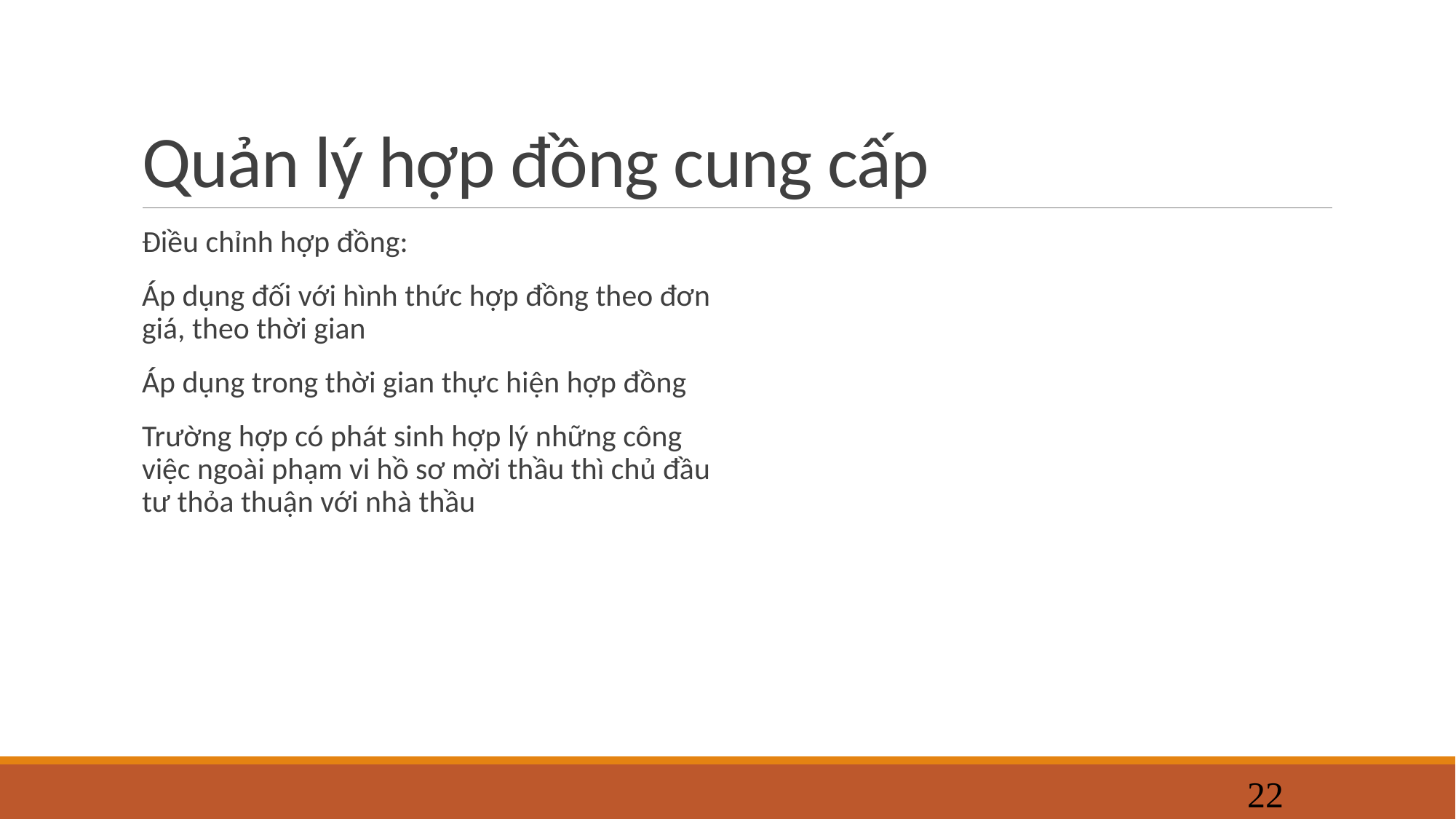

# Quản lý hợp đồng cung cấp
Điều chỉnh hợp đồng:
Áp dụng đối với hình thức hợp đồng theo đơn giá, theo thời gian
Áp dụng trong thời gian thực hiện hợp đồng
Trường hợp có phát sinh hợp lý những công việc ngoài phạm vi hồ sơ mời thầu thì chủ đầu tư thỏa thuận với nhà thầu

22